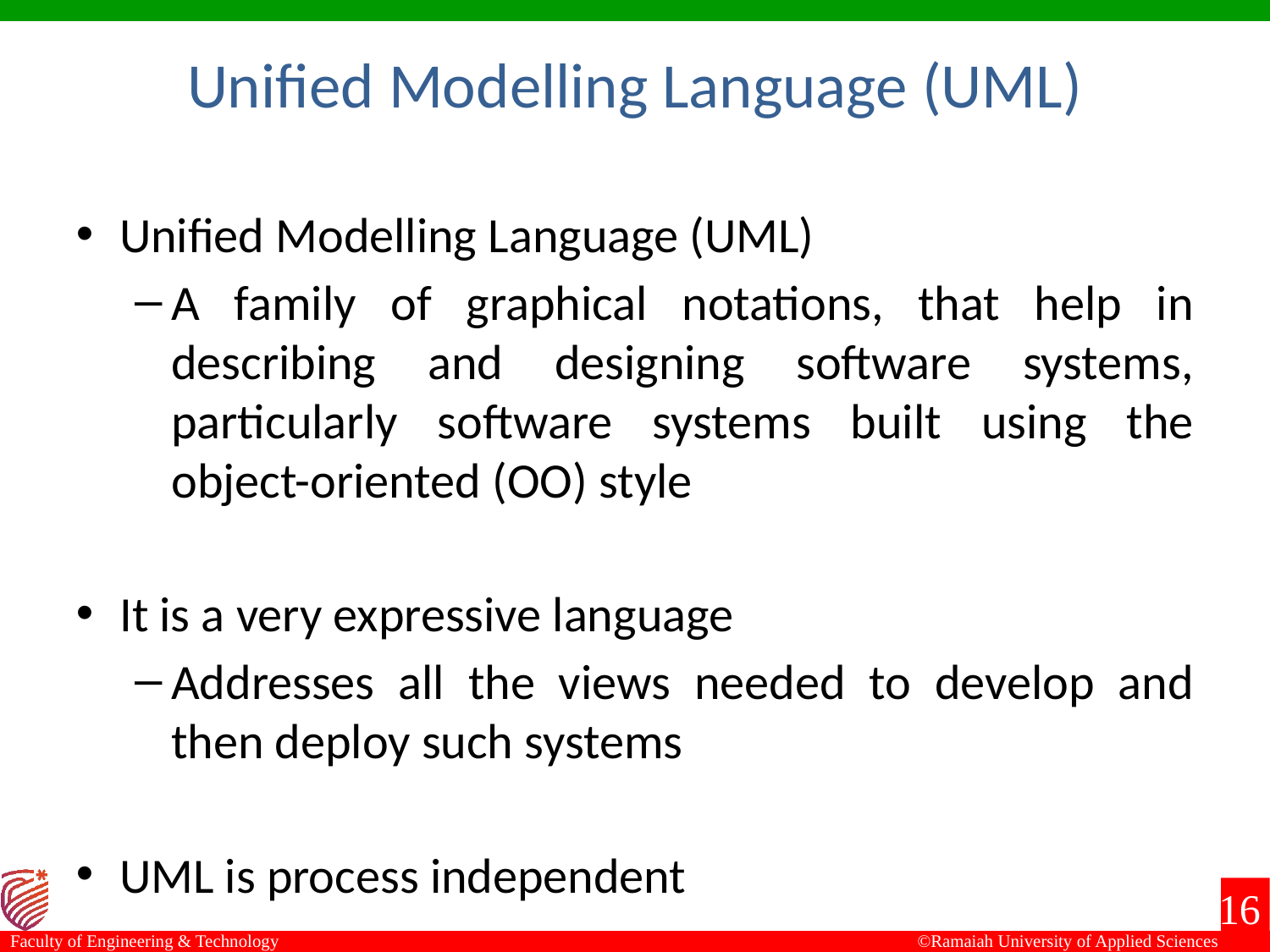

Unified Modelling Language (UML)
Unified Modelling Language (UML)
A family of graphical notations, that help in describing and designing software systems, particularly software systems built using the object-oriented (OO) style

It is a very expressive language
Addresses all the views needed to develop and then deploy such systems

UML is process independent

16